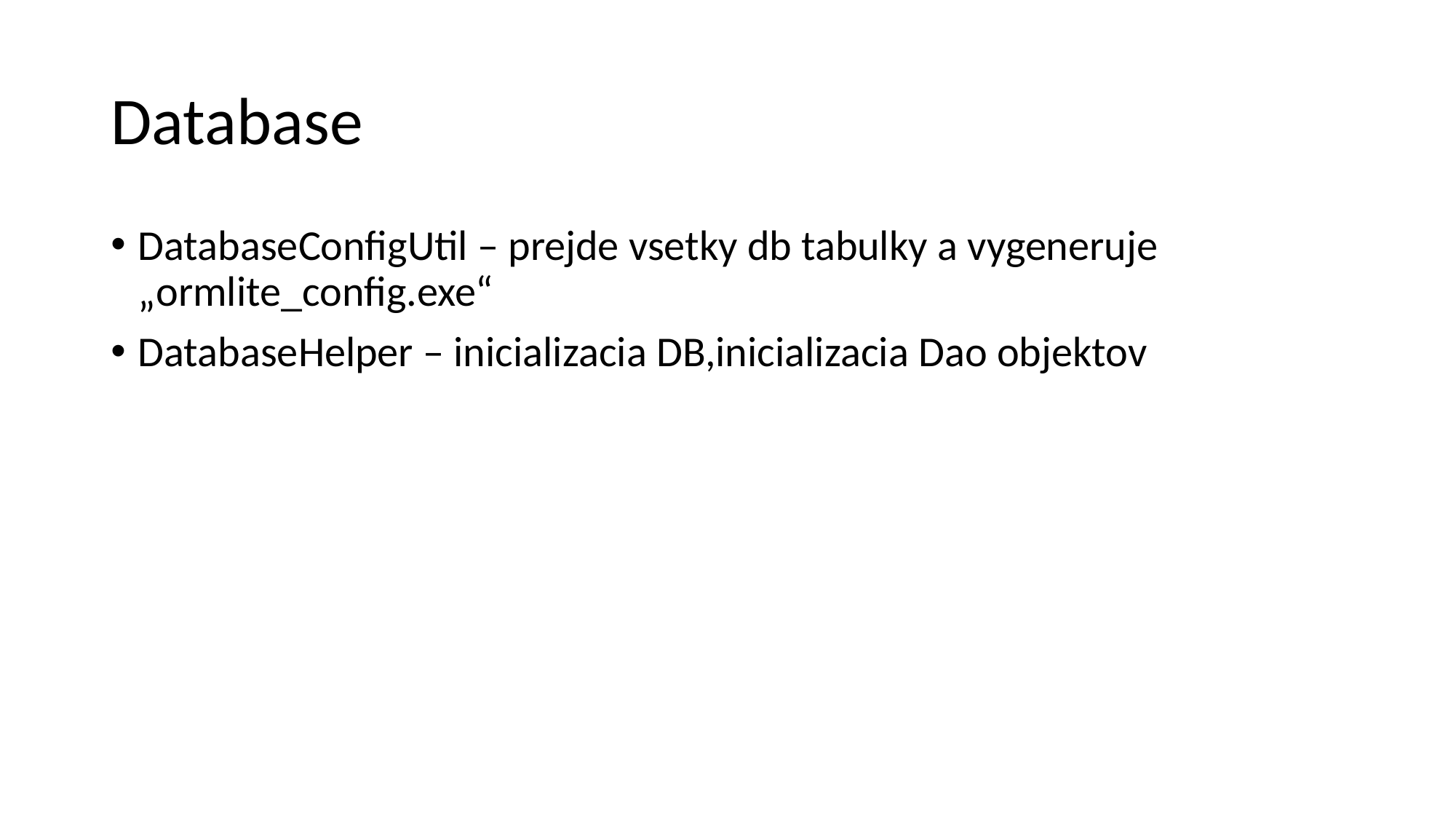

# Database
DatabaseConfigUtil – prejde vsetky db tabulky a vygeneruje „ormlite_config.exe“
DatabaseHelper – inicializacia DB,inicializacia Dao objektov